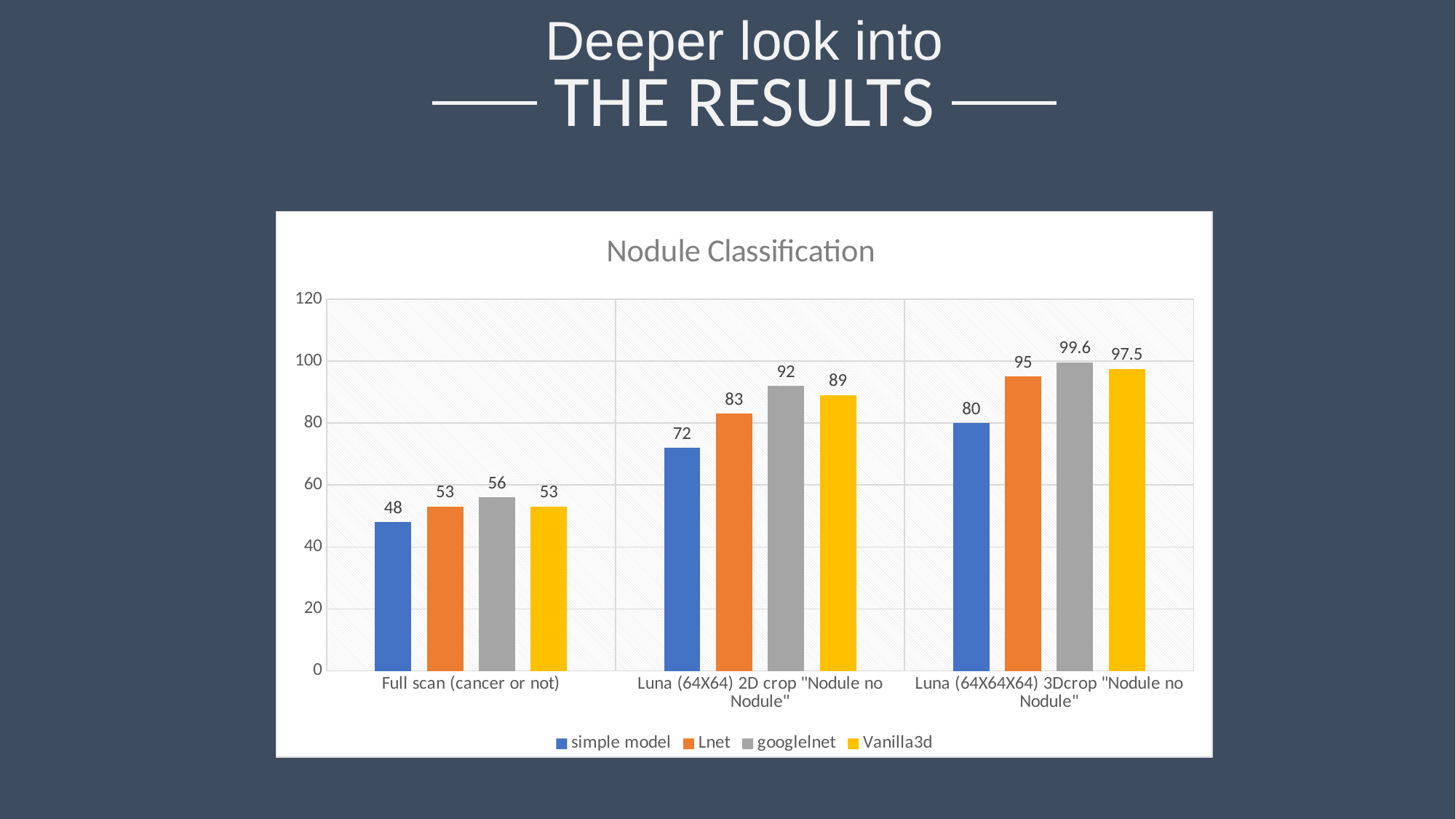

Deeper look into
# THE RESULTS

### Chart: Nodule Classification

| Category | simple model | Lnet | googlelnet | Vanilla3d |
|---|---|---|---|---|
| Full scan (cancer or not) | 48.0 | 53.0 | 56.0 | 53.0 |
| Luna (64X64) 2D crop "Nodule no Nodule" | 72.0 | 83.0 | 92.0 | 89.0 |
| Luna (64X64X64) 3Dcrop "Nodule no Nodule" | 80.0 | 95.0 | 99.6 | 97.5 |